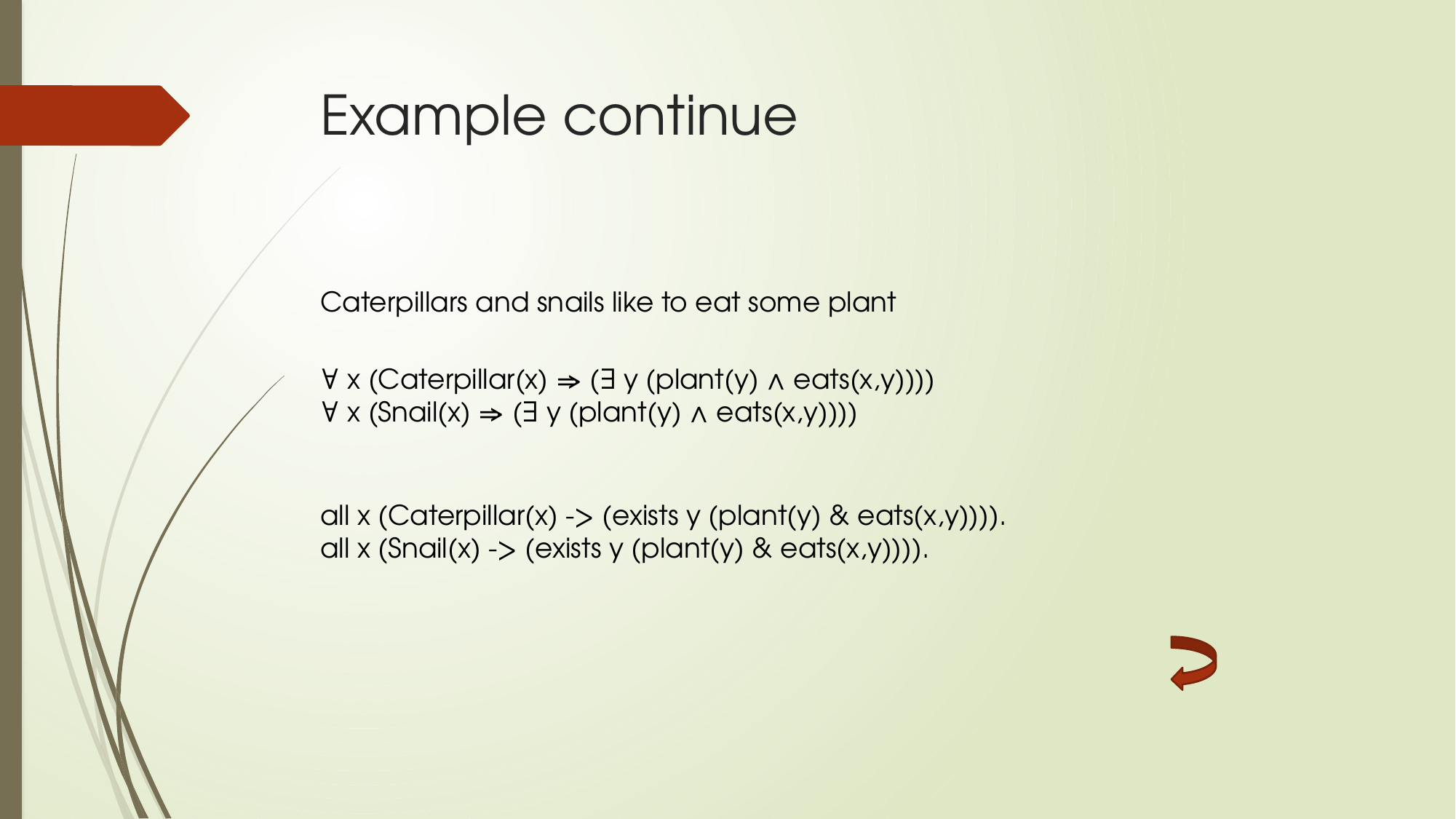

# Example continue
Caterpillars and snails like to eat some plant
∀ x (Caterpillar(x) ⇒ (∃ y (plant(y) ∧ eats(x,y))))
∀ x (Snail(x) ⇒ (∃ y (plant(y) ∧ eats(x,y))))
all x (Caterpillar(x) -> (exists y (plant(y) & eats(x,y)))).
all x (Snail(x) -> (exists y (plant(y) & eats(x,y)))).